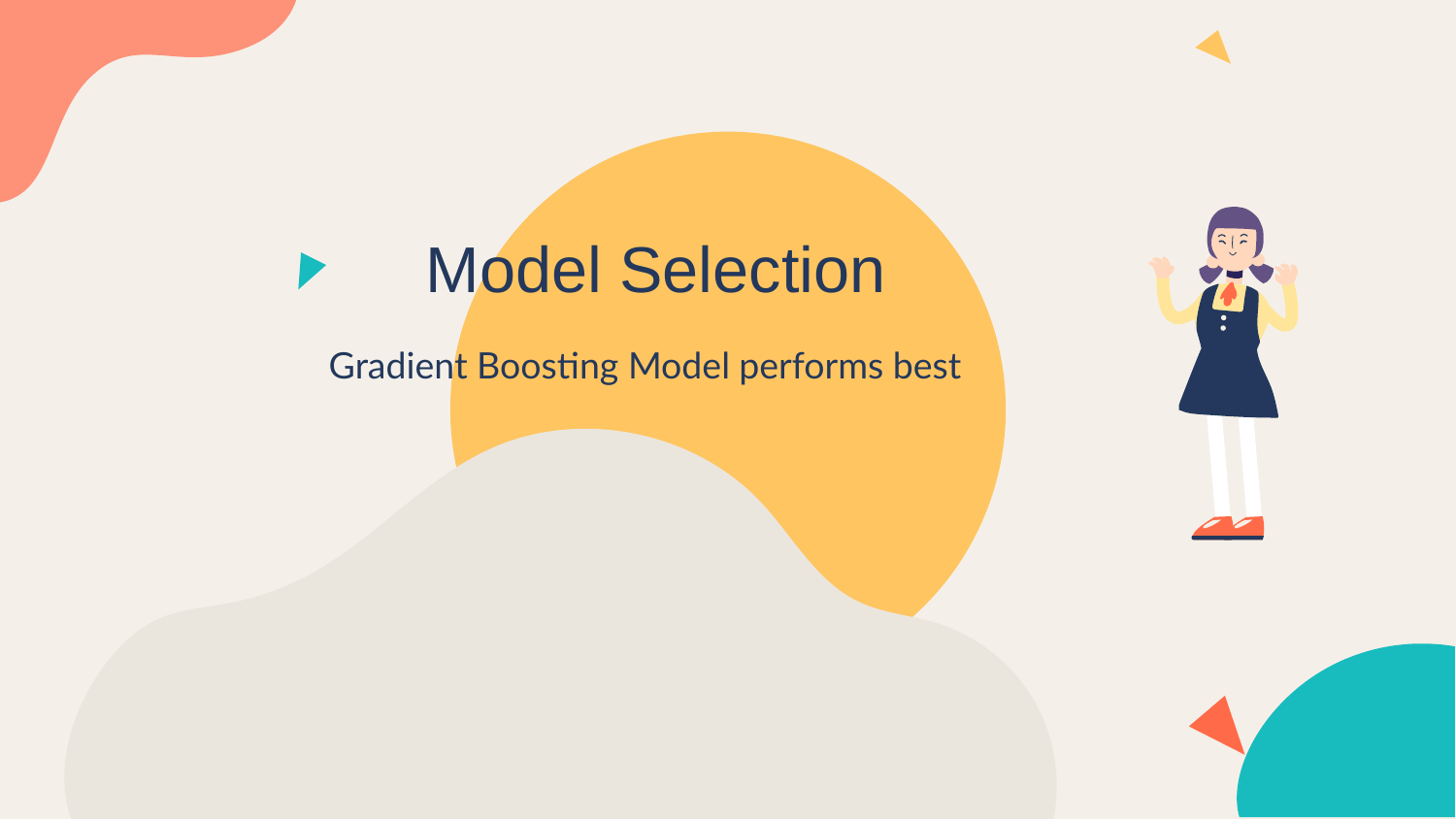

Model Selection

Gradient Boosting Model performs best